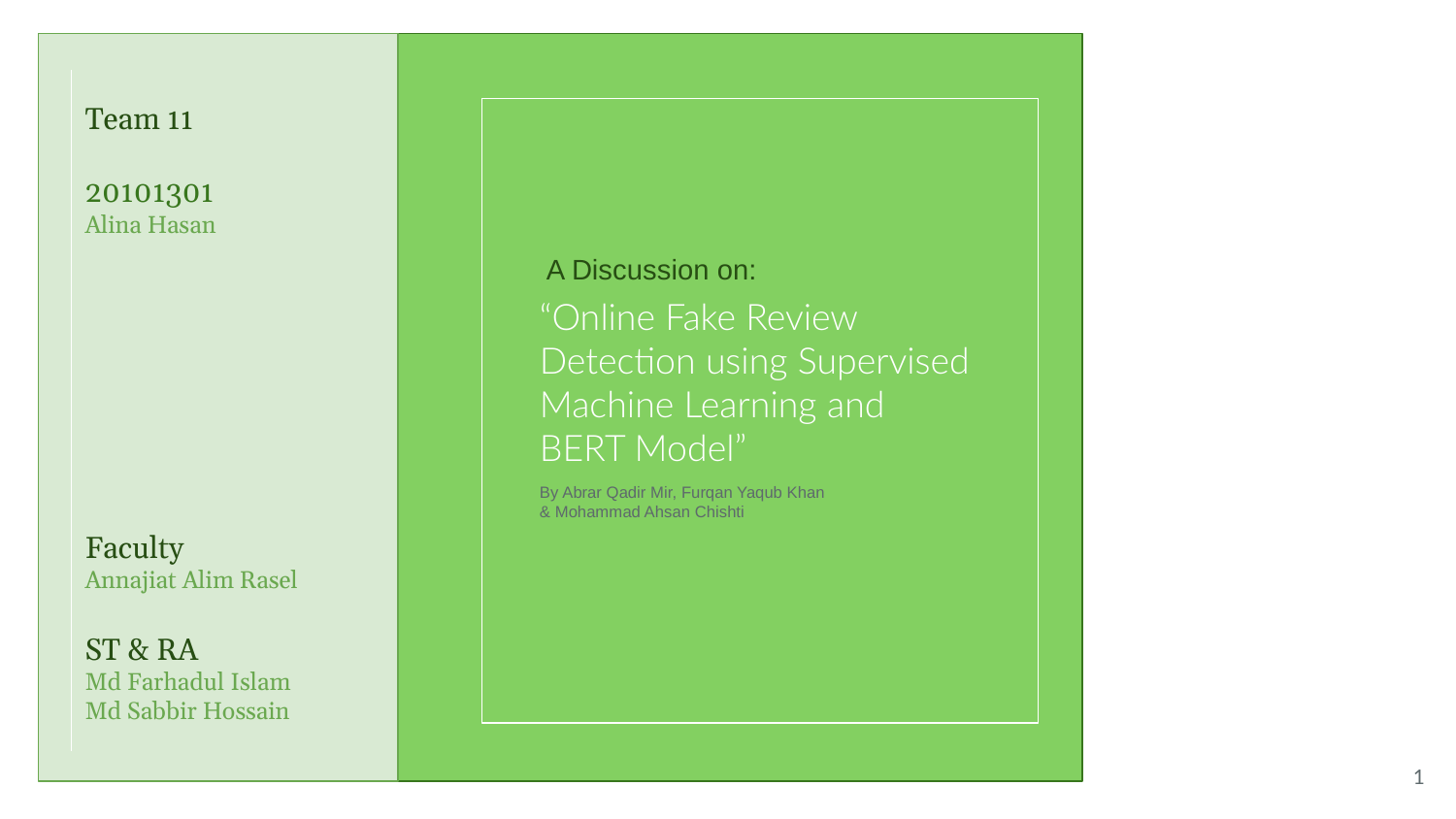

Team 11

20101301
Alina Hasan

Faculty
Annajiat Alim Rasel

ST & RA
Md Farhadul Islam
Md Sabbir Hossain

“Online Fake Review Detection using Supervised Machine Learning and BERT Model”
A Discussion on:
By Abrar Qadir Mir, Furqan Yaqub Khan
& Mohammad Ahsan Chishti

1